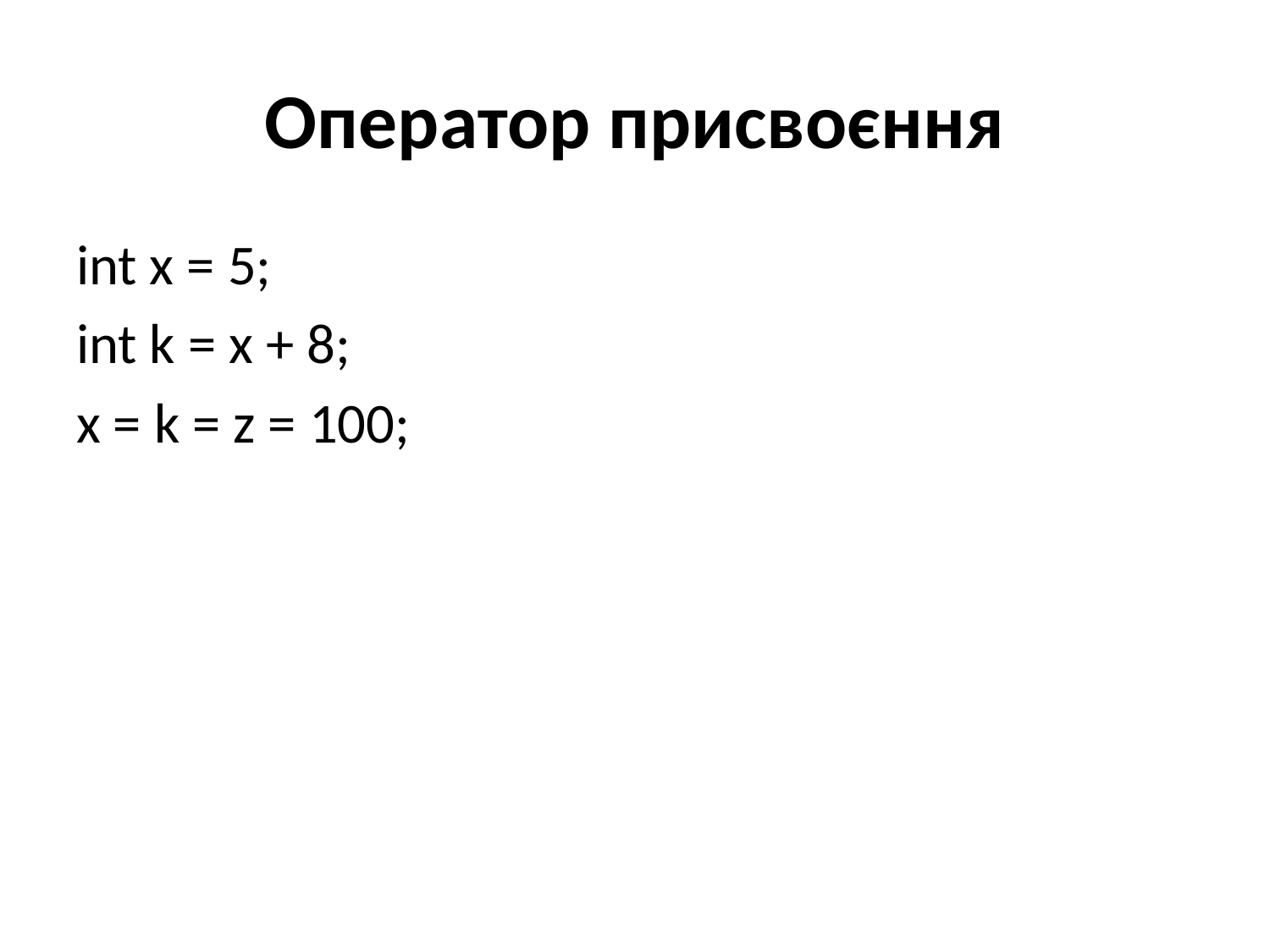

# Оператор присвоєння
int x = 5;
int k = x + 8;
х = k = z = 100;